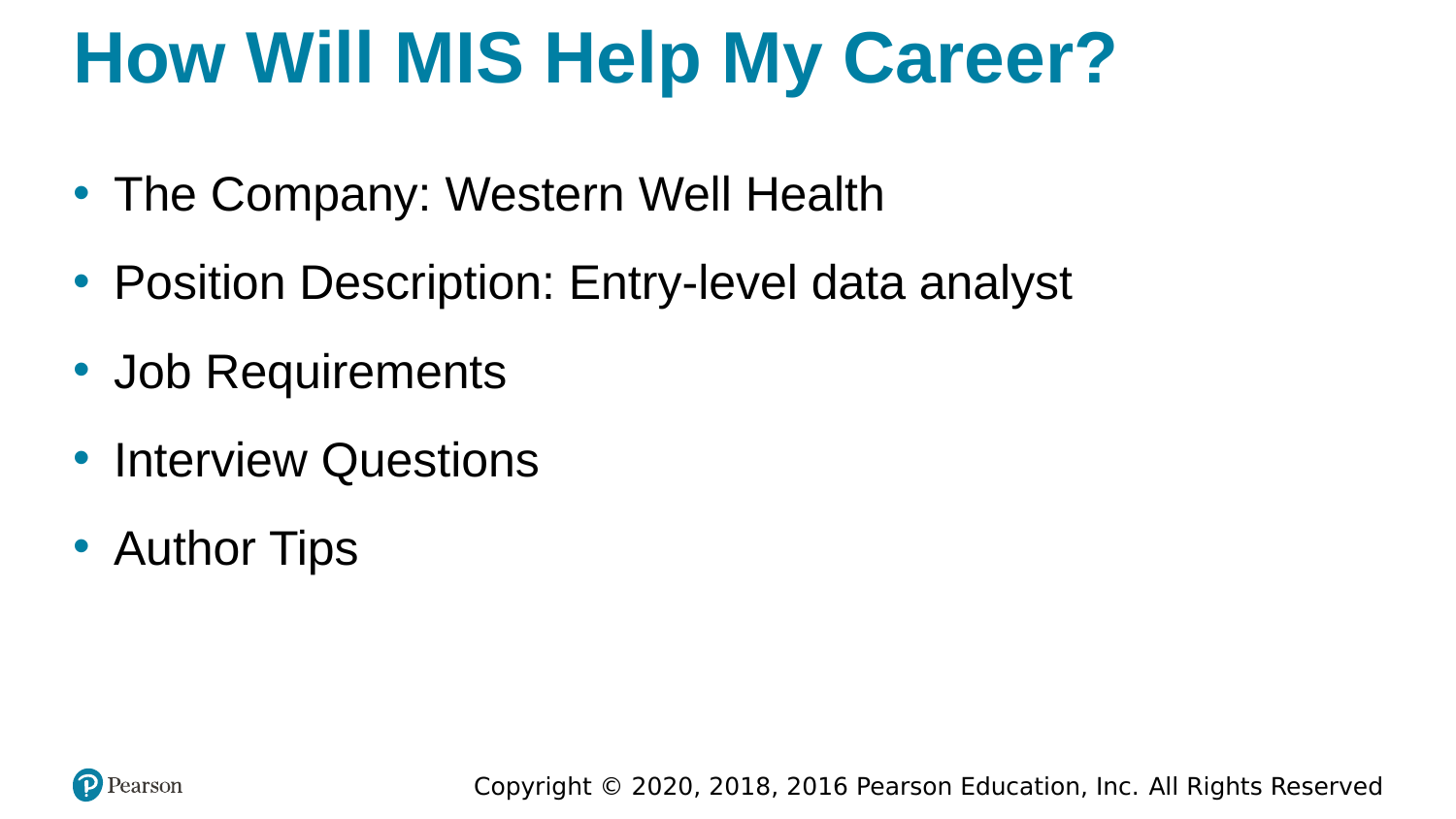

# How Will MIS Help My Career?
The Company: Western Well Health
Position Description: Entry-level data analyst
Job Requirements
Interview Questions
Author Tips